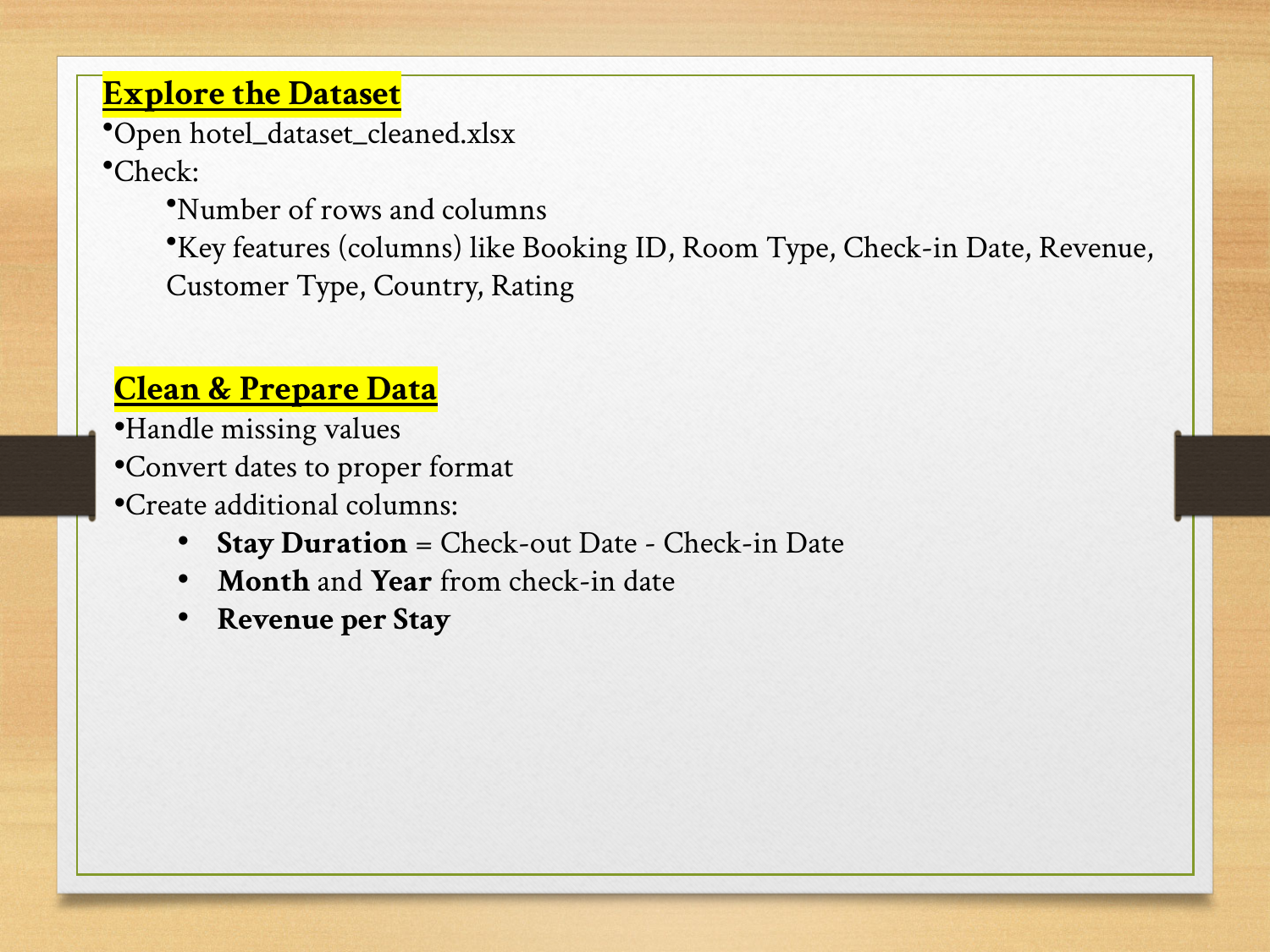

Explore the Dataset
Open hotel_dataset_cleaned.xlsx
Check:
Number of rows and columns
Key features (columns) like Booking ID, Room Type, Check-in Date, Revenue, Customer Type, Country, Rating

Clean & Prepare Data
Handle missing values
Convert dates to proper format
Create additional columns:
Stay Duration = Check-out Date - Check-in Date
Month and Year from check-in date
Revenue per Stay